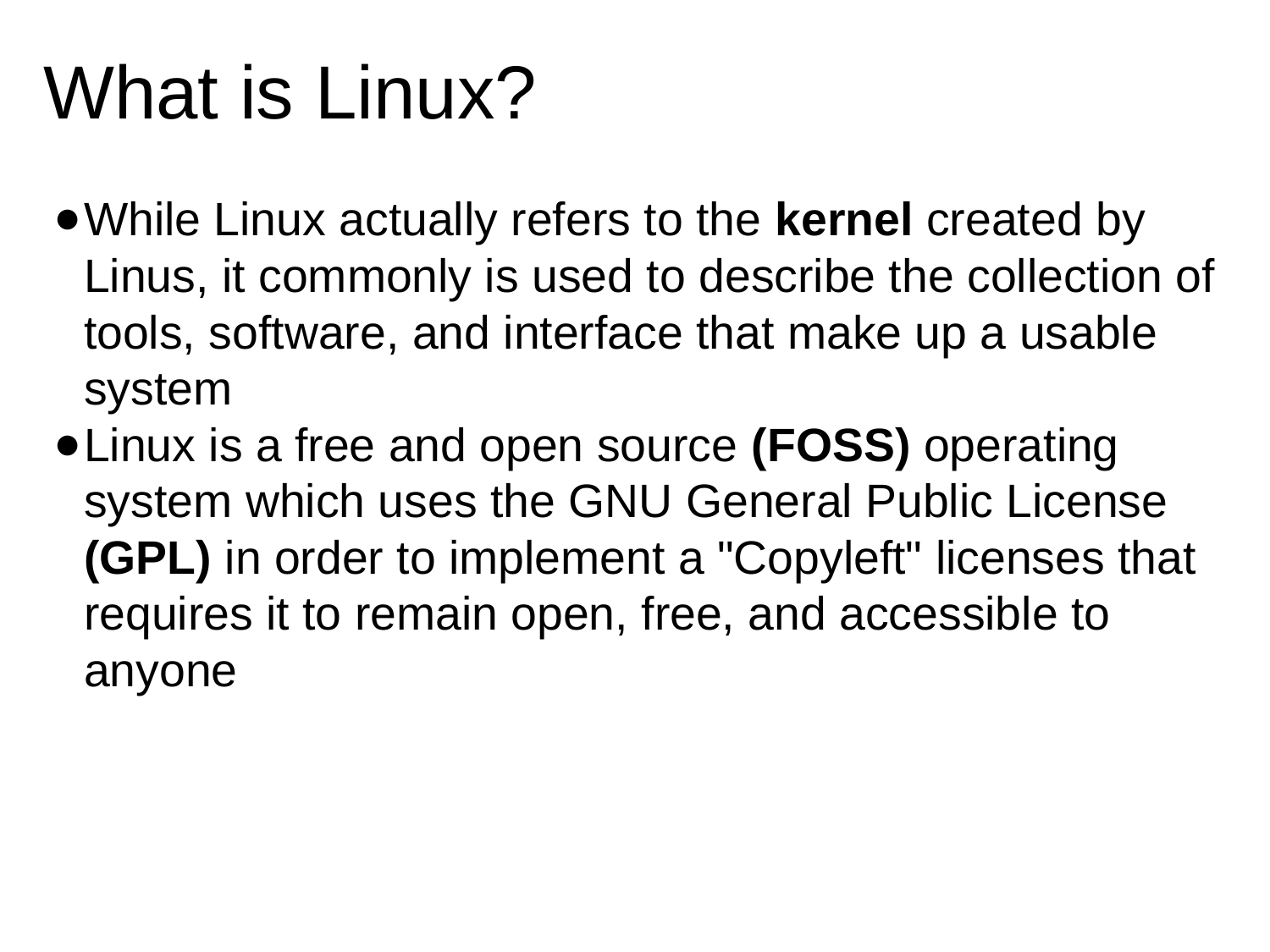

# What is Linux?

While Linux actually refers to the kernel created by Linus, it commonly is used to describe the collection of tools, software, and interface that make up a usable system
Linux is a free and open source (FOSS) operating system which uses the GNU General Public License (GPL) in order to implement a "Copyleft" licenses that requires it to remain open, free, and accessible to anyone